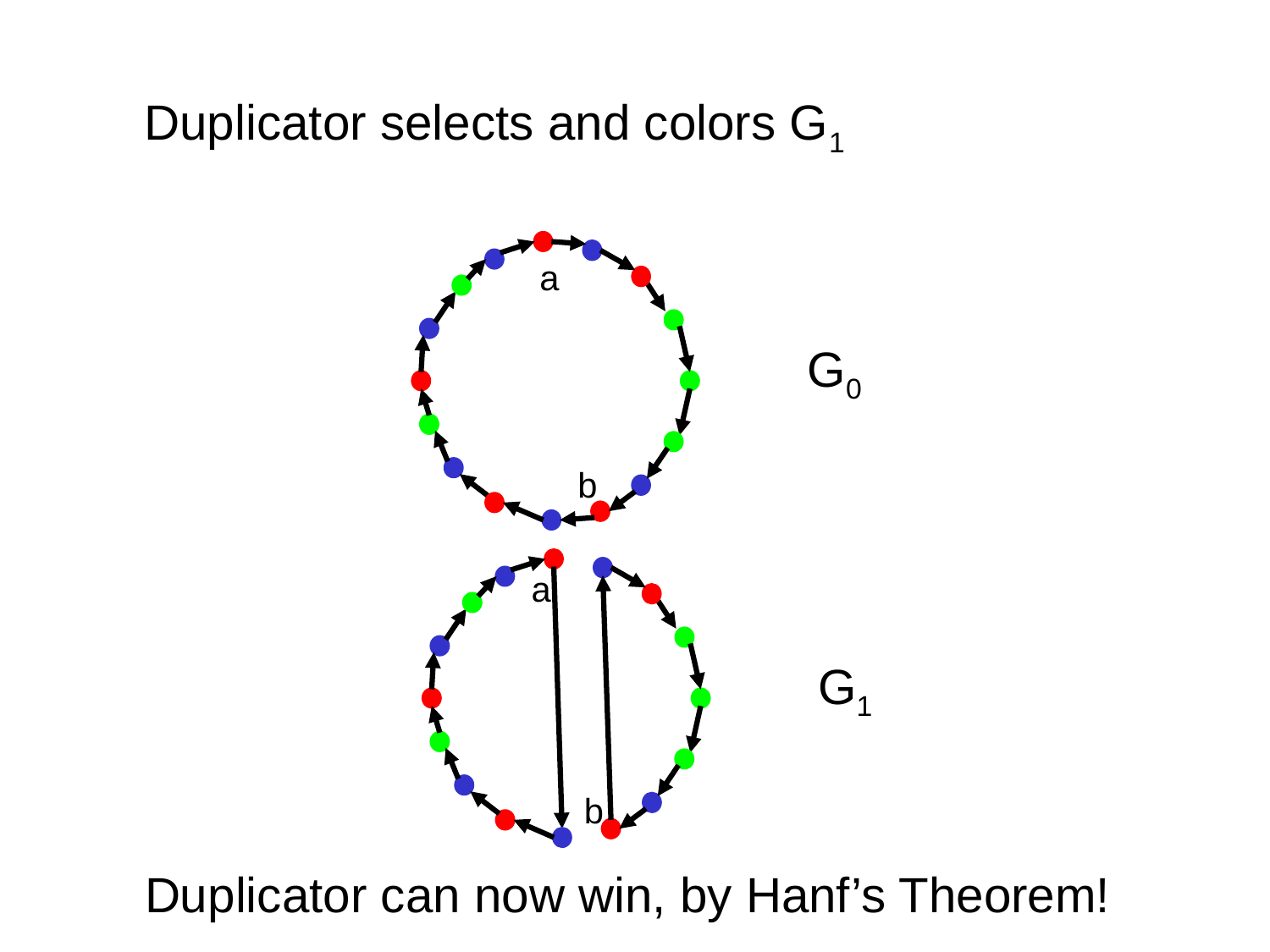

Duplicator selects and colors G1

a

G0

b

a

G1

b

Duplicator can now win, by Hanf’s Theorem!